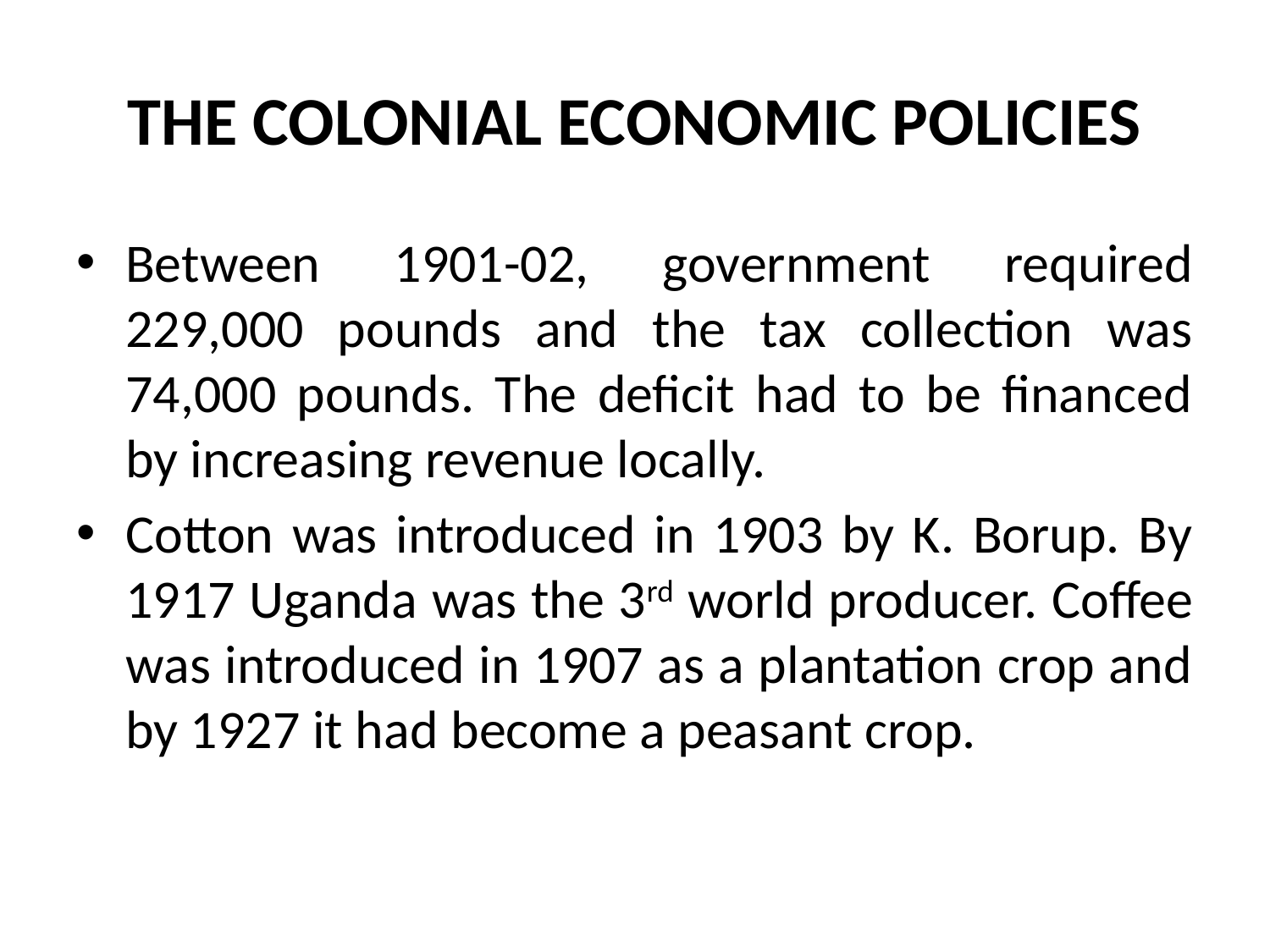

# THE COLONIAL ECONOMIC POLICIES
Between 1901-02, government required 229,000 pounds and the tax collection was 74,000 pounds. The deficit had to be financed by increasing revenue locally.
Cotton was introduced in 1903 by K. Borup. By 1917 Uganda was the 3rd world producer. Coffee was introduced in 1907 as a plantation crop and by 1927 it had become a peasant crop.